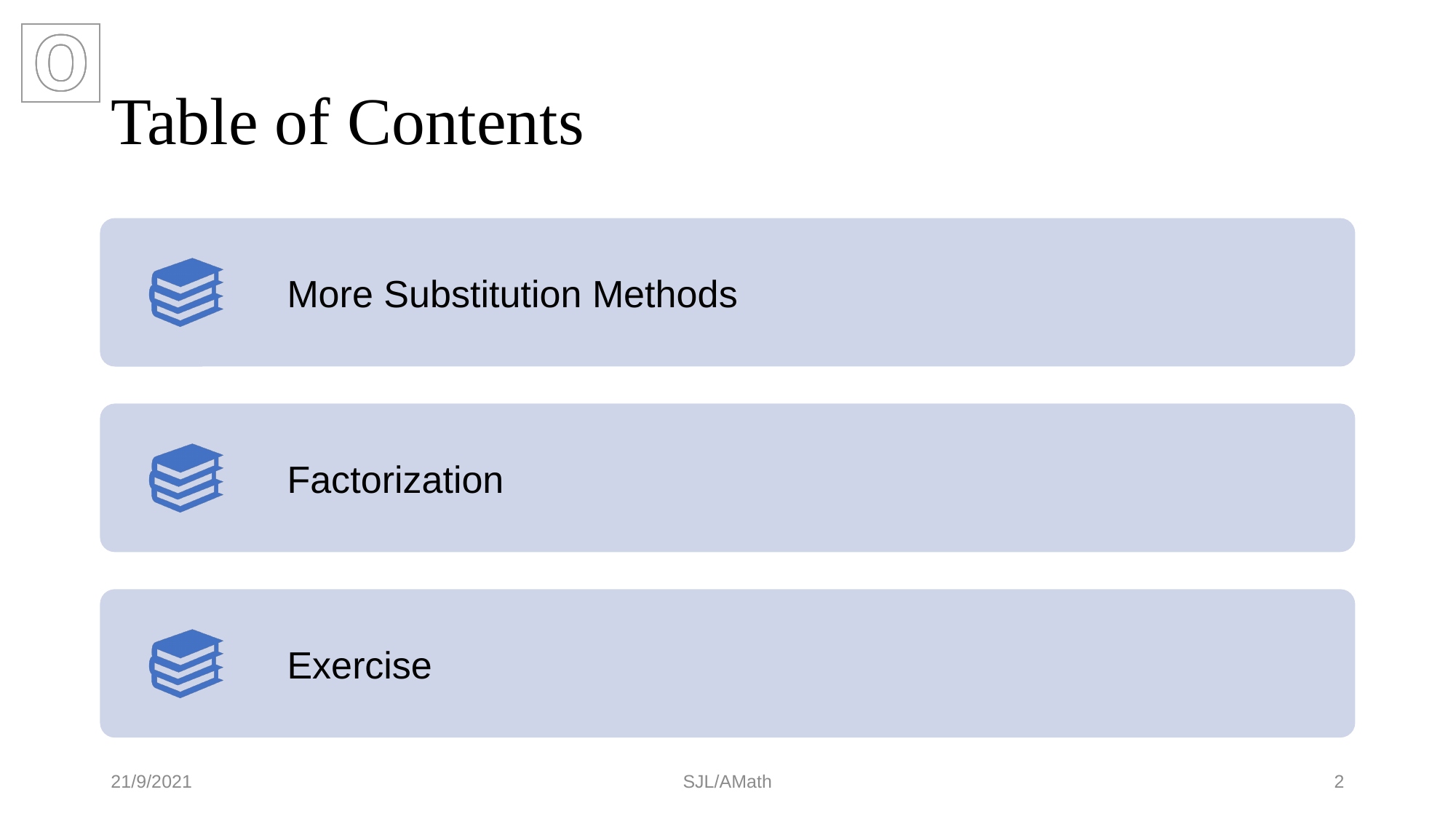

# Table of Contents
More Substitution Methods
Factorization
Exercise
21/9/2021
SJL/AMath
2